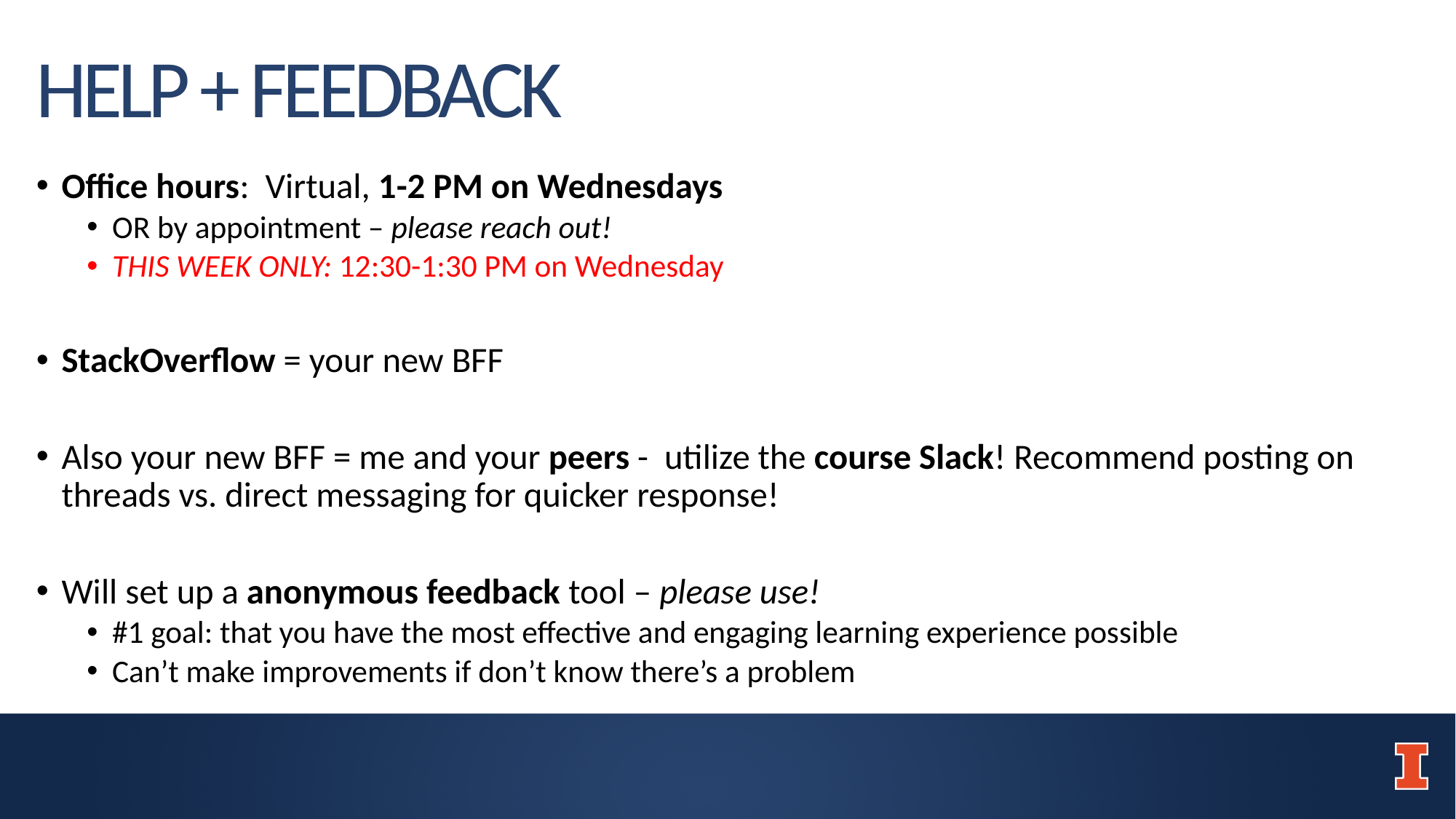

# HELP + FEEDBACK
Office hours:  Virtual, 1-2 PM on Wednesdays
OR by appointment – please reach out!
THIS WEEK ONLY: 12:30-1:30 PM on Wednesday

StackOverflow = your new BFF

Also your new BFF = me and your peers -  utilize the course Slack! Recommend posting on threads vs. direct messaging for quicker response!

Will set up a anonymous feedback tool – please use!
#1 goal: that you have the most effective and engaging learning experience possible
Can’t make improvements if don’t know there’s a problem